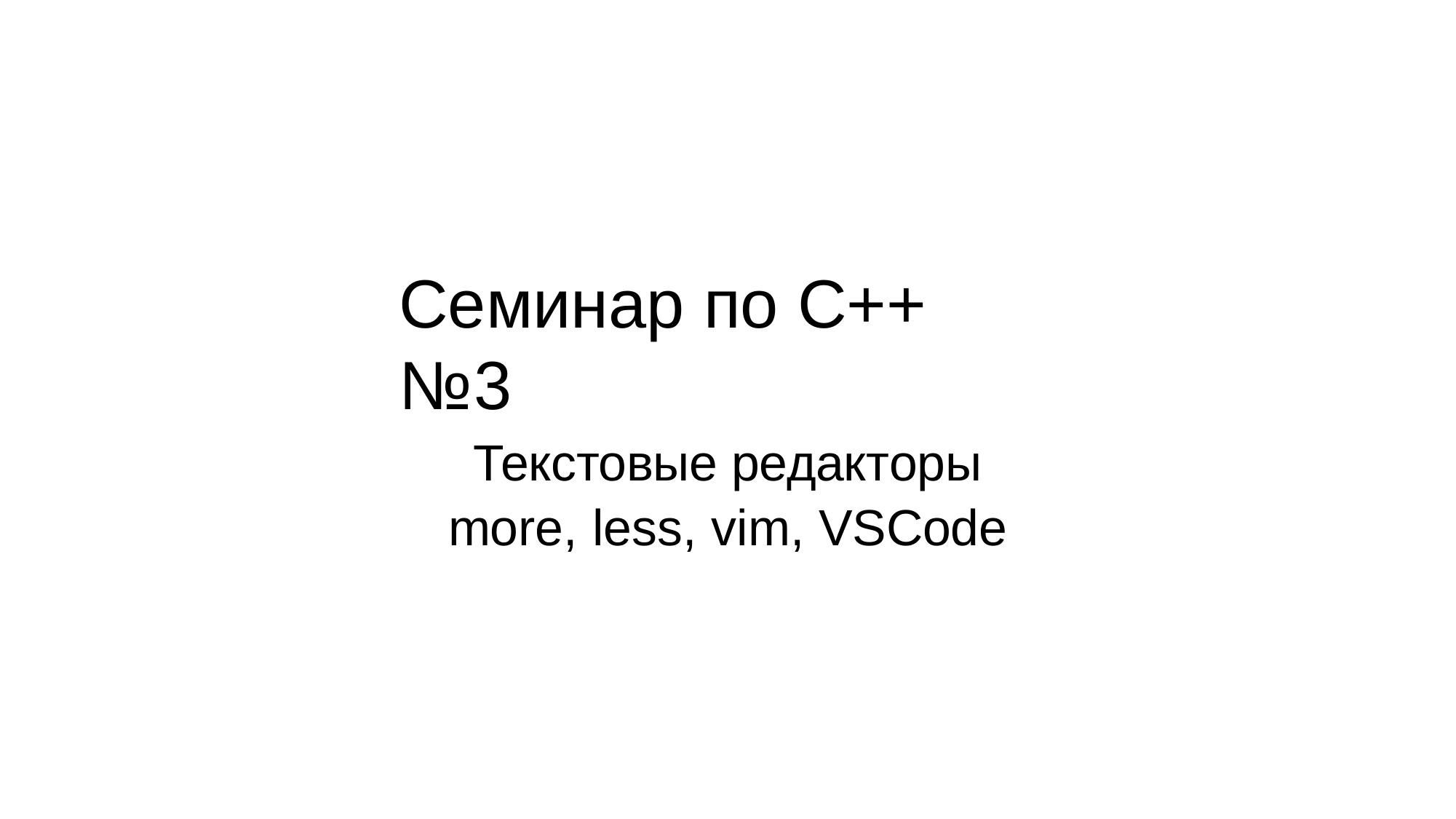

# Семинар по С++ №3
Текстовые редакторы
more, less, vim, VSCode